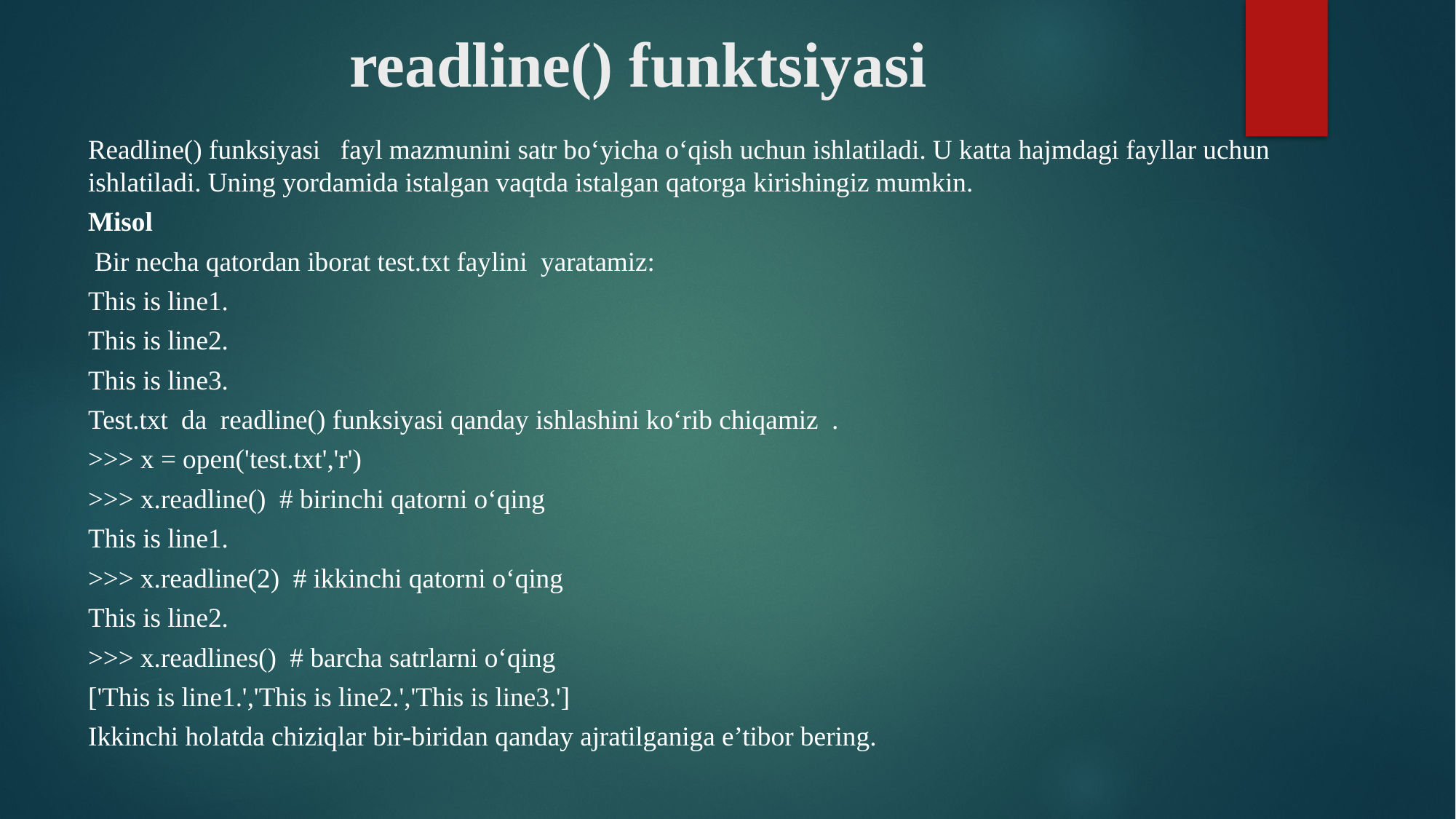

# readline() funktsiyasi
Readline() funksiyasi   fayl mazmunini satr bo‘yicha o‘qish uchun ishlatiladi. U katta hajmdagi fayllar uchun ishlatiladi. Uning yordamida istalgan vaqtda istalgan qatorga kirishingiz mumkin.
Misol
 Bir necha qatordan iborat test.txt faylini  yaratamiz:
This is line1.
This is line2.
This is line3.
Test.txt  da  readline() funksiyasi qanday ishlashini ko‘rib chiqamiz  .
>>> x = open('test.txt','r')
>>> x.readline()  # birinchi qatorni o‘qing
This is line1.
>>> x.readline(2)  # ikkinchi qatorni o‘qing
This is line2.
>>> x.readlines()  # barcha satrlarni o‘qing
['This is line1.','This is line2.','This is line3.']
Ikkinchi holatda chiziqlar bir-biridan qanday ajratilganiga e’tibor bering.